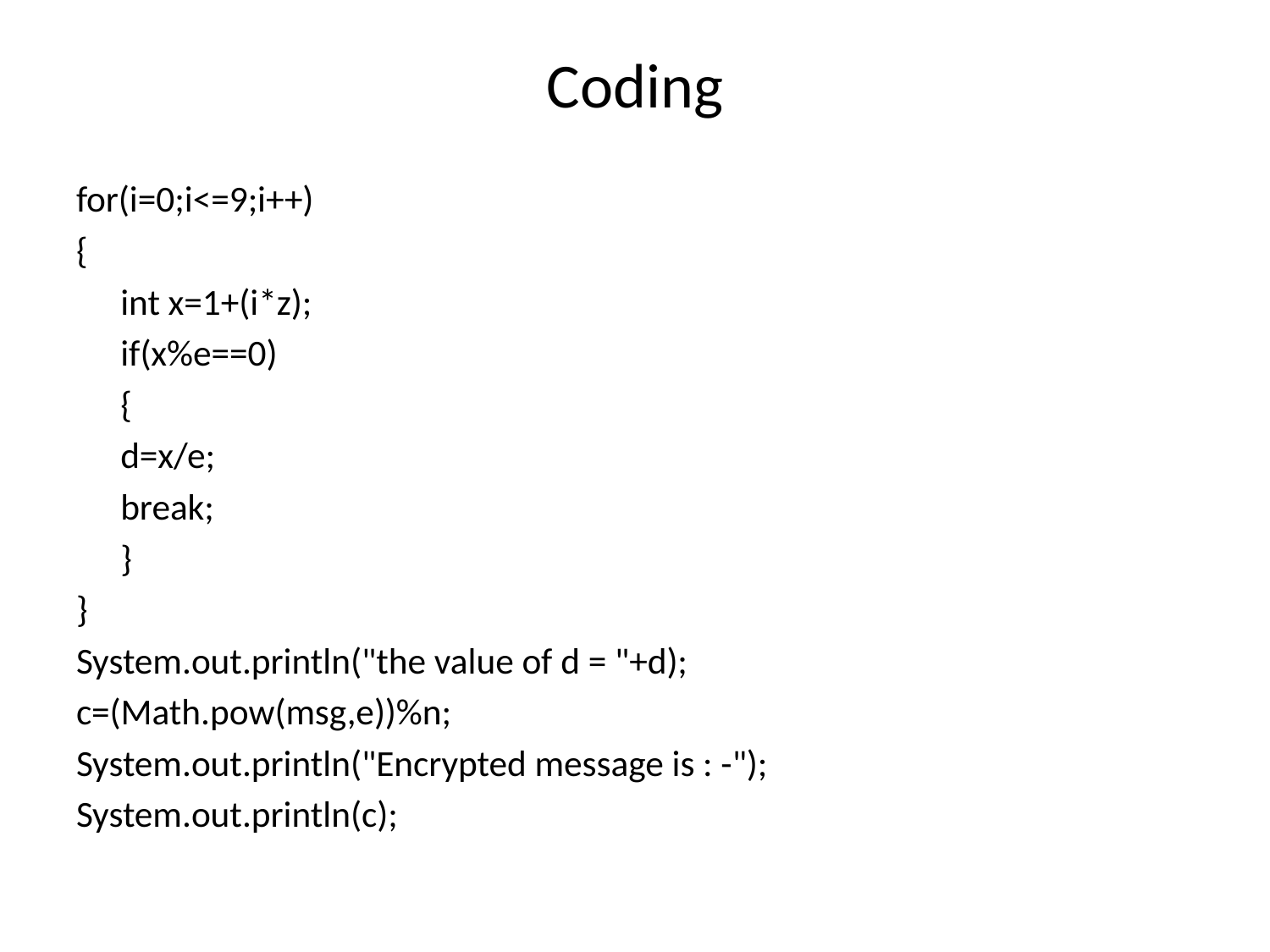

# Coding
for(i=0;i<=9;i++)
{
	int x=1+(i*z);
	if(x%e==0)
	{
		d=x/e;
		break;
	}
}
System.out.println("the value of d = "+d);
c=(Math.pow(msg,e))%n;
System.out.println("Encrypted message is : -");
System.out.println(c);